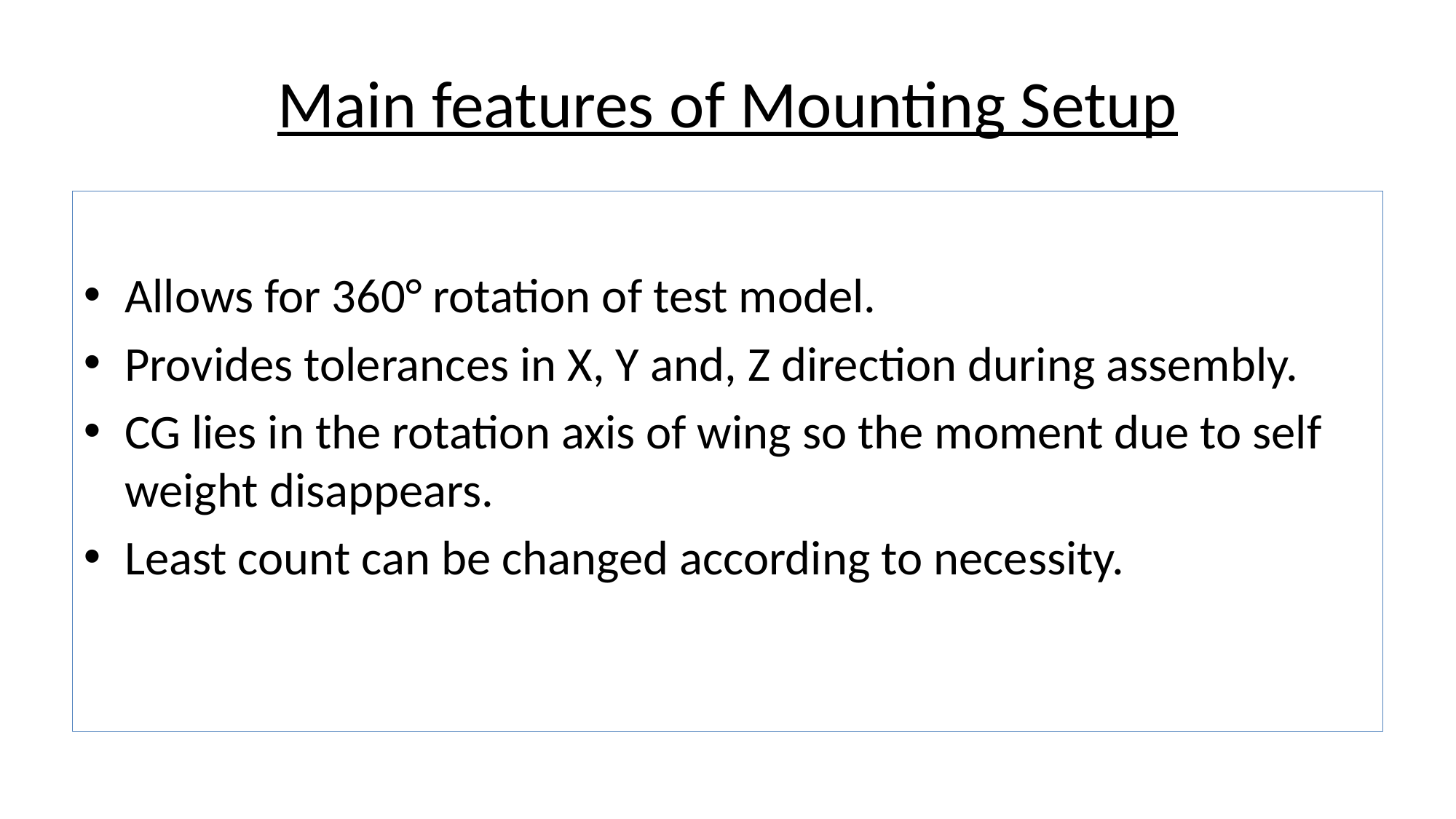

# Main features of Mounting Setup

Allows for 360° rotation of test model.
Provides tolerances in X, Y and, Z direction during assembly.
CG lies in the rotation axis of wing so the moment due to self weight disappears.
Least count can be changed according to necessity.